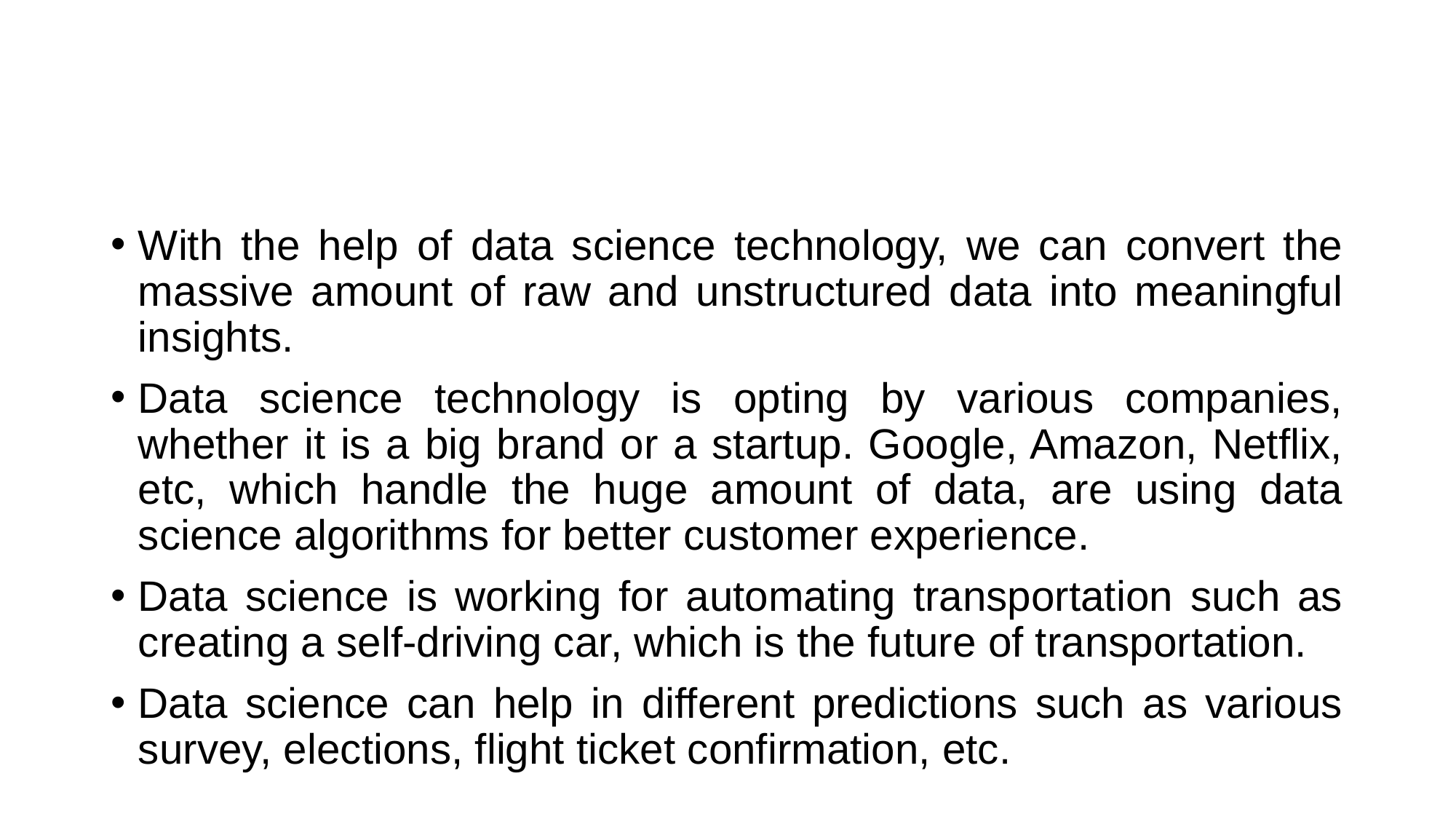

#
With the help of data science technology, we can convert the massive amount of raw and unstructured data into meaningful insights.
Data science technology is opting by various companies, whether it is a big brand or a startup. Google, Amazon, Netflix, etc, which handle the huge amount of data, are using data science algorithms for better customer experience.
Data science is working for automating transportation such as creating a self-driving car, which is the future of transportation.
Data science can help in different predictions such as various survey, elections, flight ticket confirmation, etc.